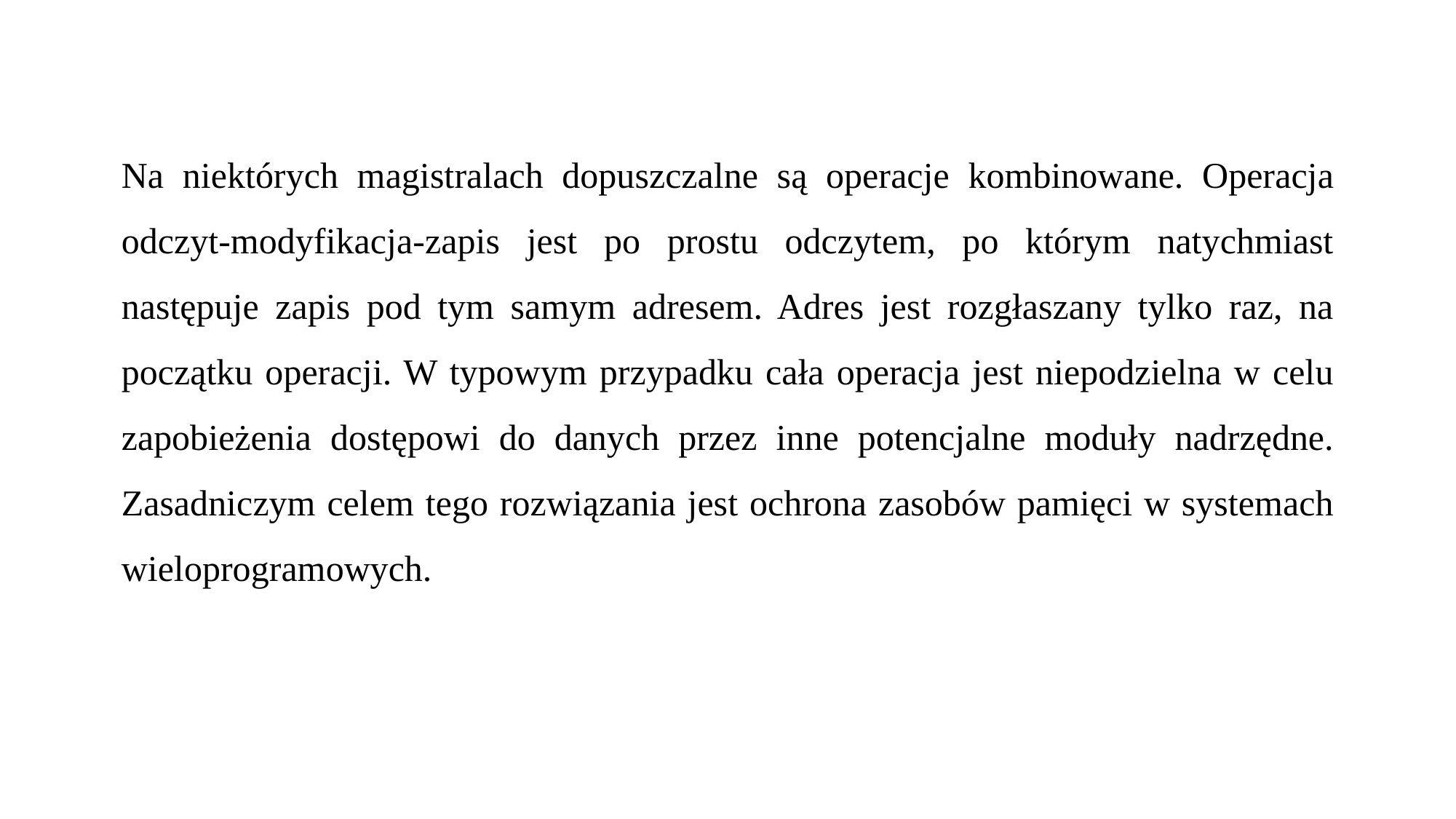

Na niektórych magistralach dopuszczalne są operacje kombinowane. Operacja odczyt-modyfikacja-zapis jest po prostu odczytem, po którym natychmiast następuje zapis pod tym samym adresem. Adres jest rozgłaszany tylko raz, na początku operacji. W typowym przypadku cała operacja jest niepodzielna w celu zapobieżenia dostępowi do danych przez inne potencjalne moduły nadrzędne. Zasadniczym celem tego rozwiązania jest ochrona zasobów pamięci w systemach wieloprogramowych.